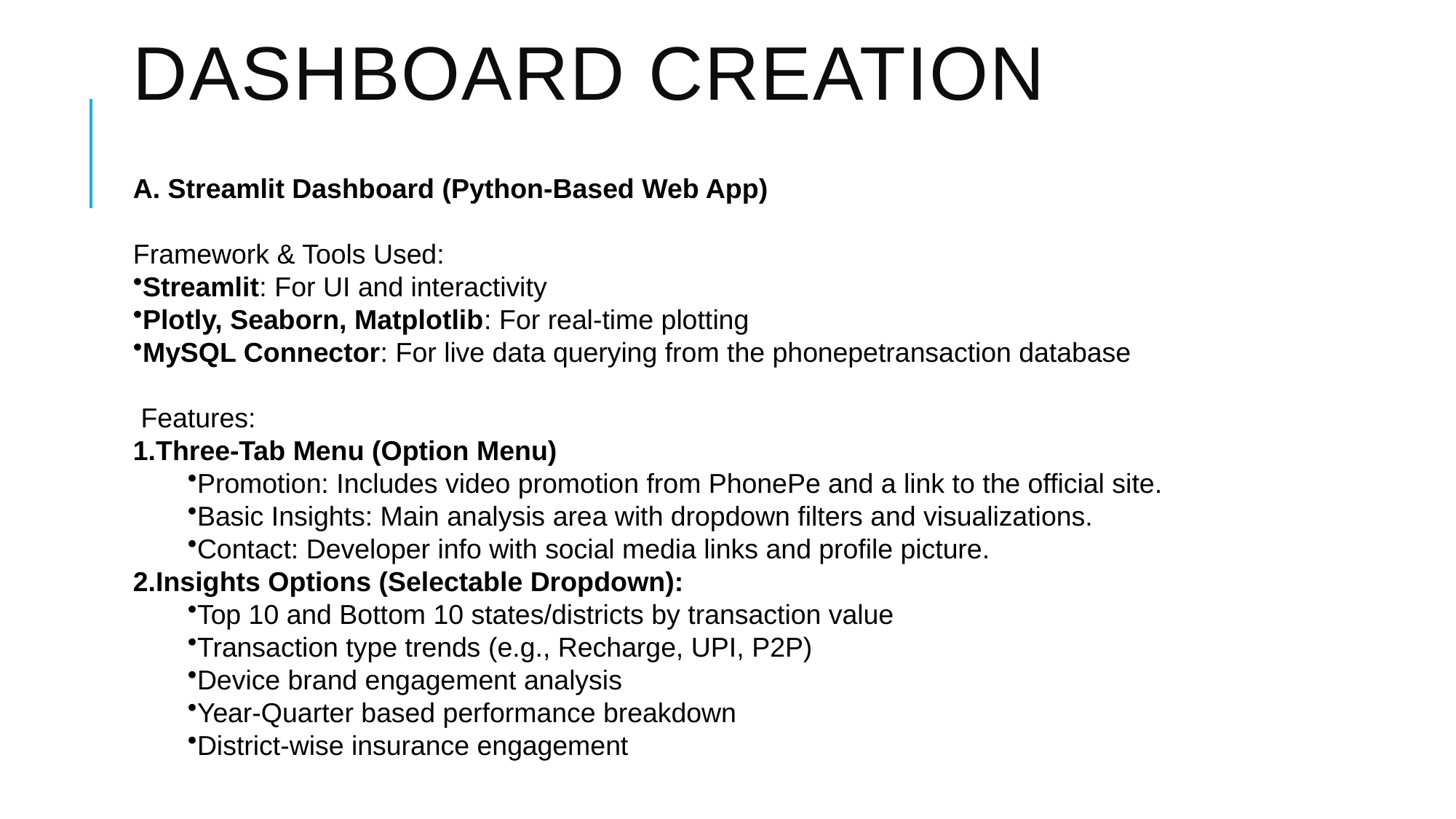

# Dashboard Creation
A. Streamlit Dashboard (Python-Based Web App)

Framework & Tools Used:
Streamlit: For UI and interactivity
Plotly, Seaborn, Matplotlib: For real-time plotting
MySQL Connector: For live data querying from the phonepetransaction database

 Features:
Three-Tab Menu (Option Menu)
Promotion: Includes video promotion from PhonePe and a link to the official site.
Basic Insights: Main analysis area with dropdown filters and visualizations.
Contact: Developer info with social media links and profile picture.
Insights Options (Selectable Dropdown):
Top 10 and Bottom 10 states/districts by transaction value
Transaction type trends (e.g., Recharge, UPI, P2P)
Device brand engagement analysis
Year-Quarter based performance breakdown
District-wise insurance engagement